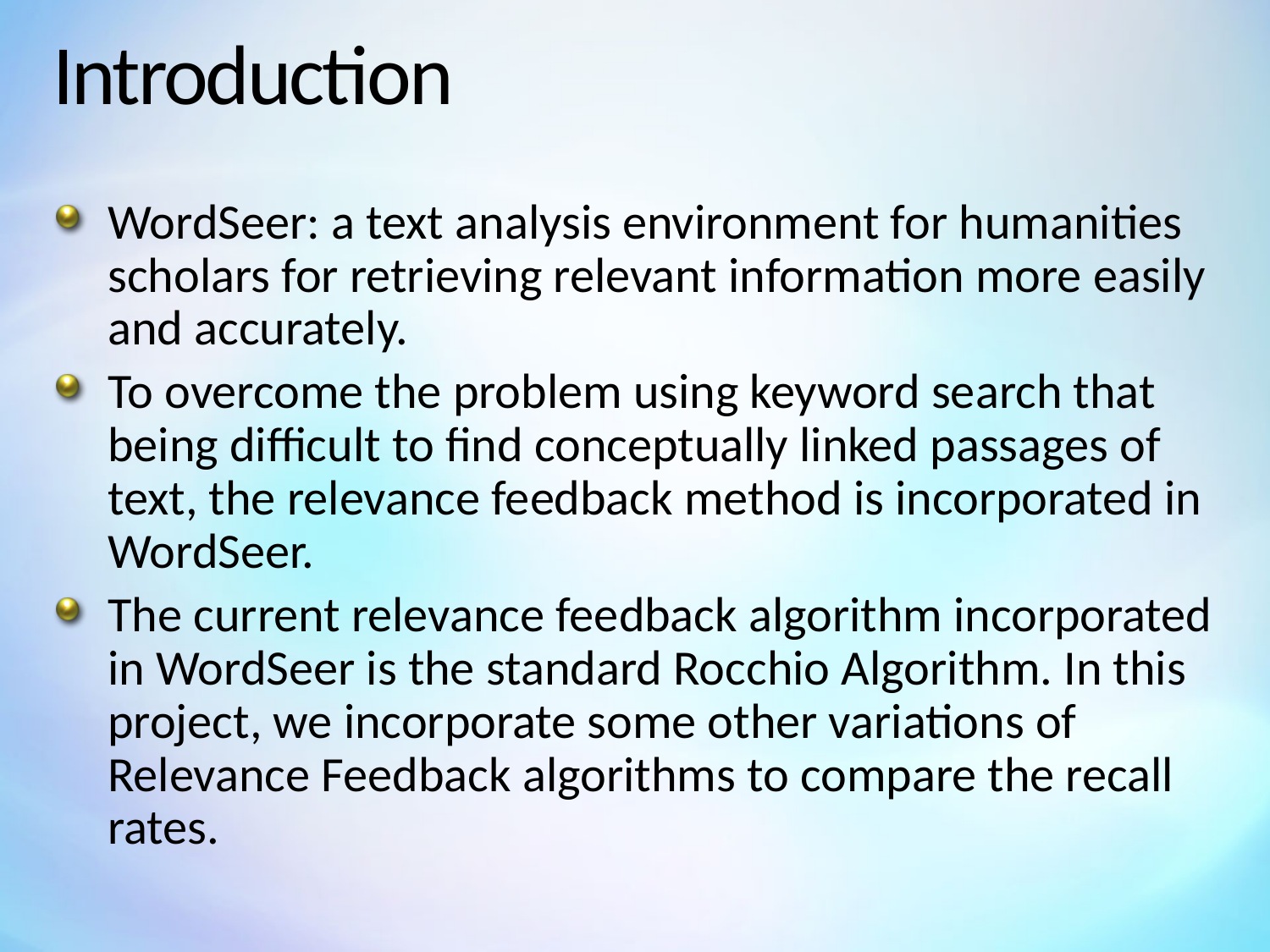

# Introduction
WordSeer: a text analysis environment for humanities scholars for retrieving relevant information more easily and accurately.
To overcome the problem using keyword search that being difficult to find conceptually linked passages of text, the relevance feedback method is incorporated in WordSeer.
The current relevance feedback algorithm incorporated in WordSeer is the standard Rocchio Algorithm. In this project, we incorporate some other variations of Relevance Feedback algorithms to compare the recall rates.